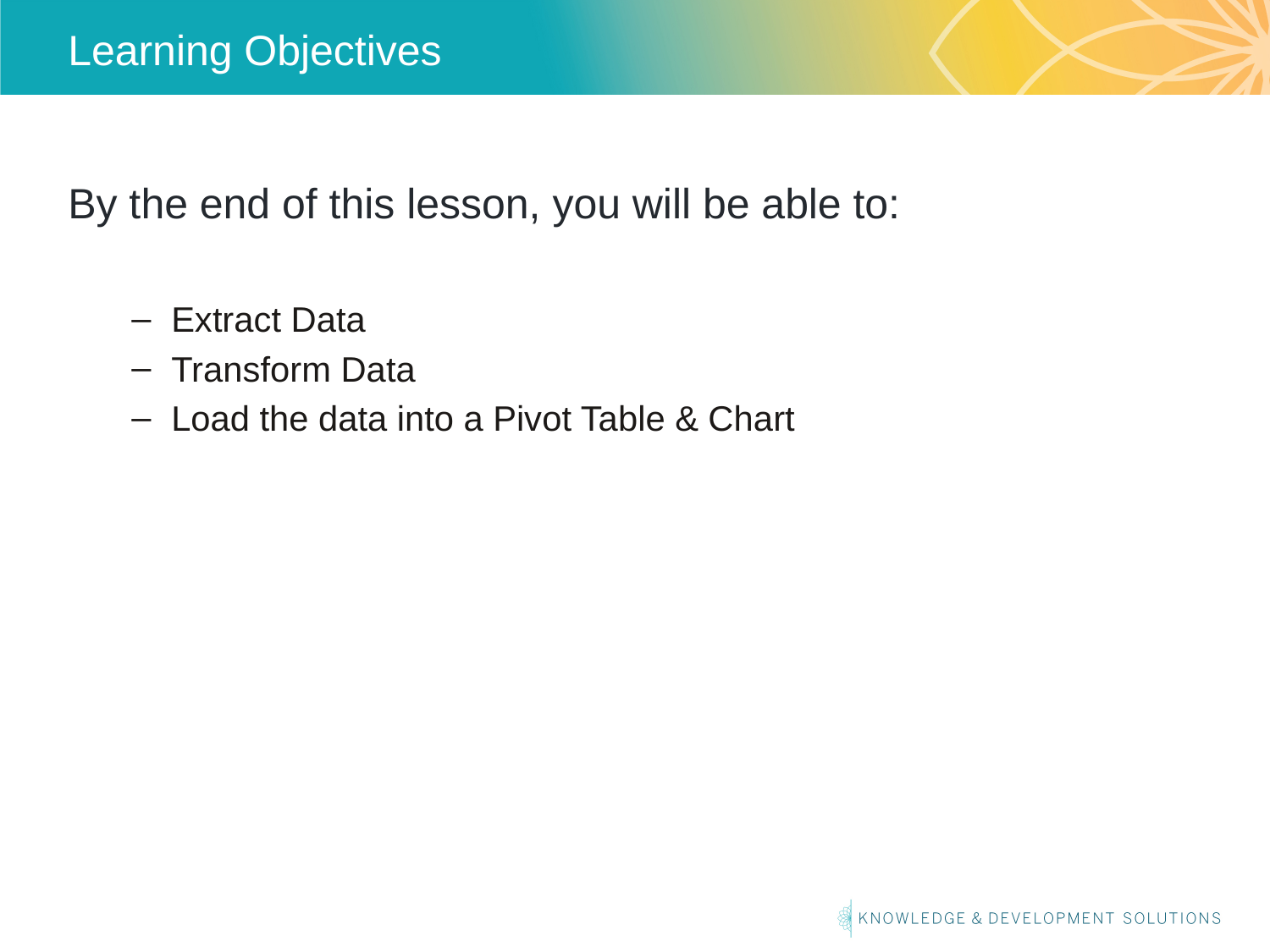

# Learning Objectives
By the end of this lesson, you will be able to:

Extract Data
Transform Data
Load the data into a Pivot Table & Chart